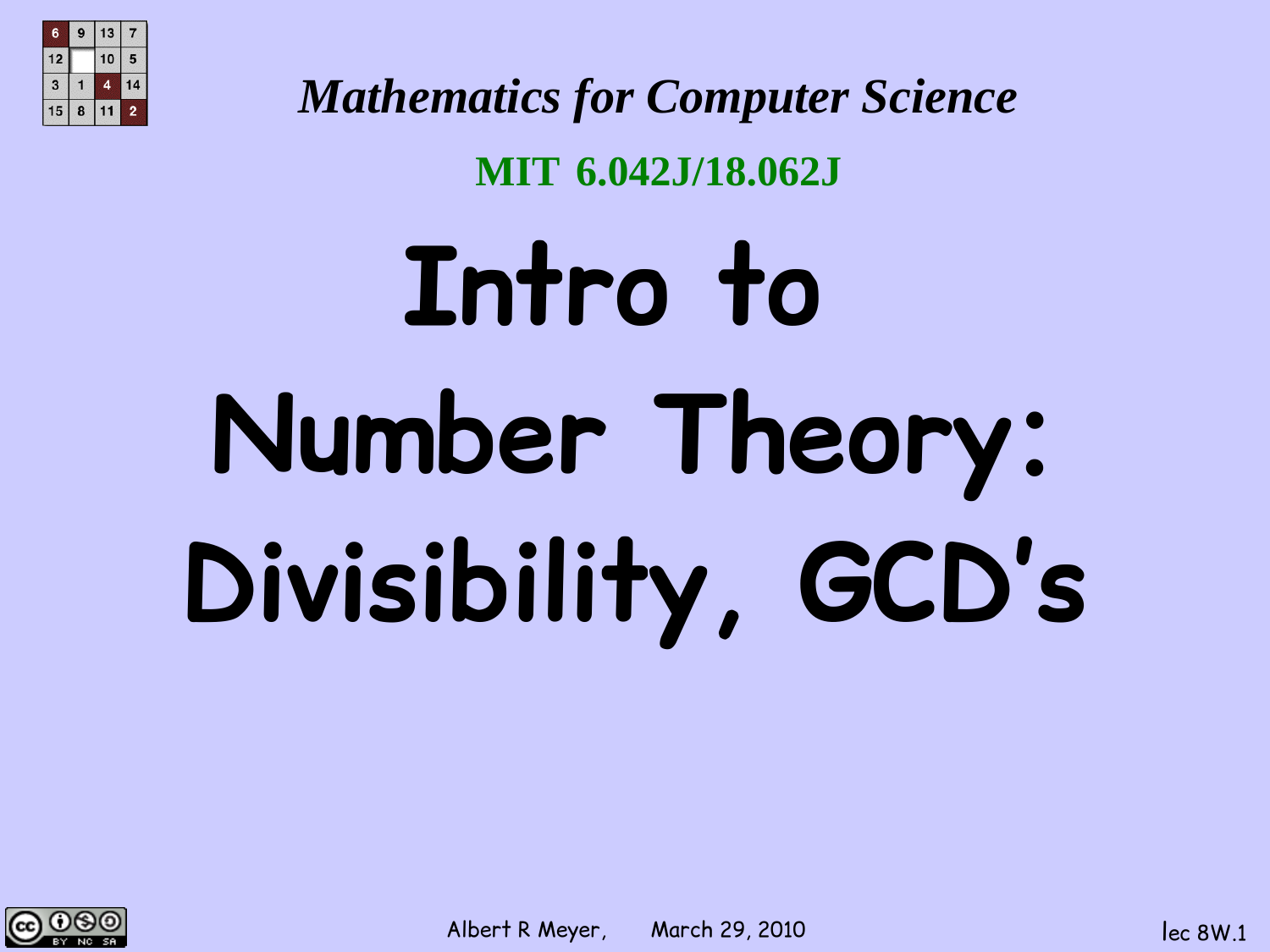

Mathematics for Computer Science
MIT 6.042J/18.062J
Intro to
Number Theory:
Divisibility, GCD’s

lec 8W.1